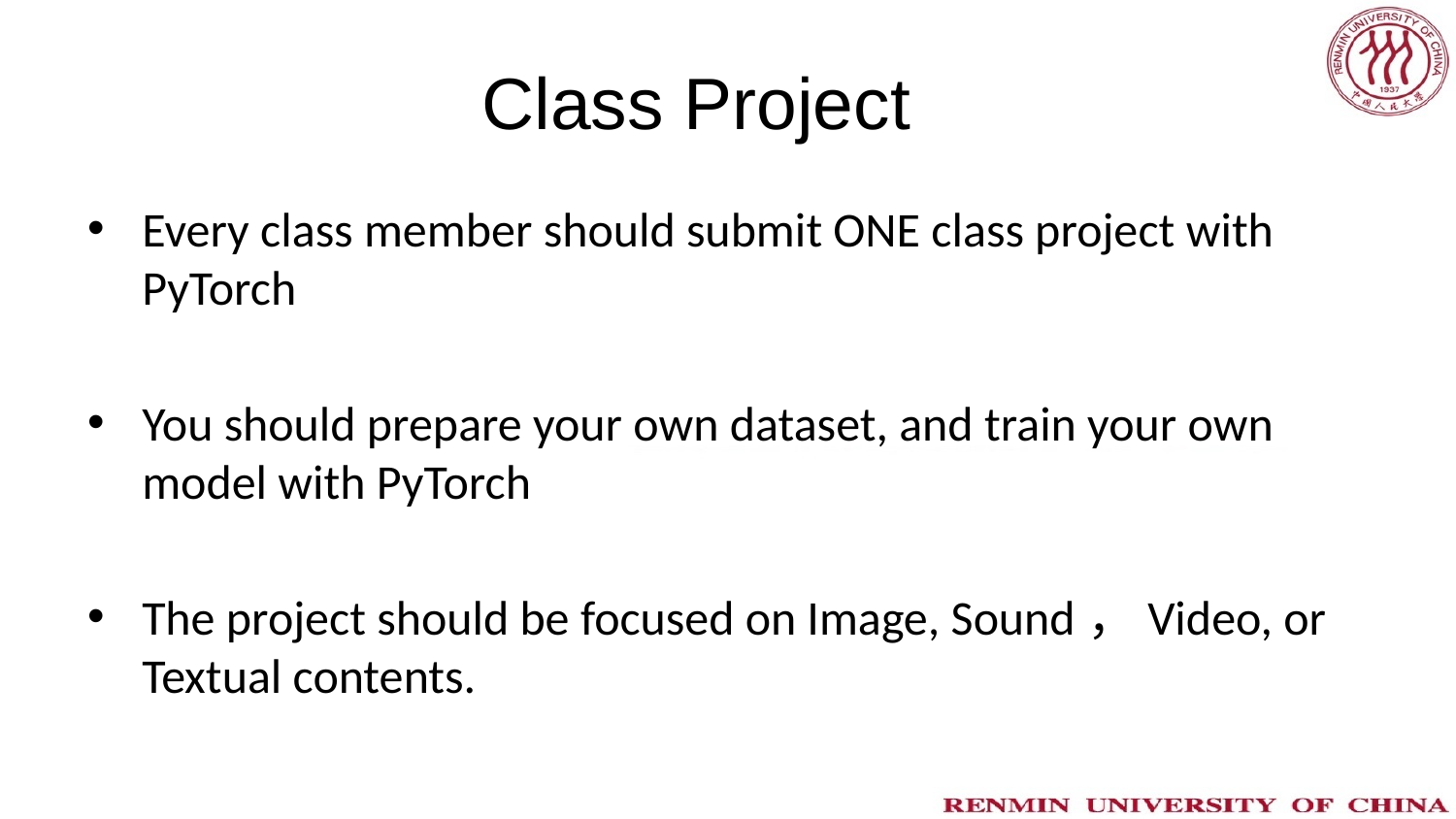

# Class Project
Every class member should submit ONE class project with PyTorch

You should prepare your own dataset, and train your own model with PyTorch

The project should be focused on Image, Sound，Video, or Textual contents.